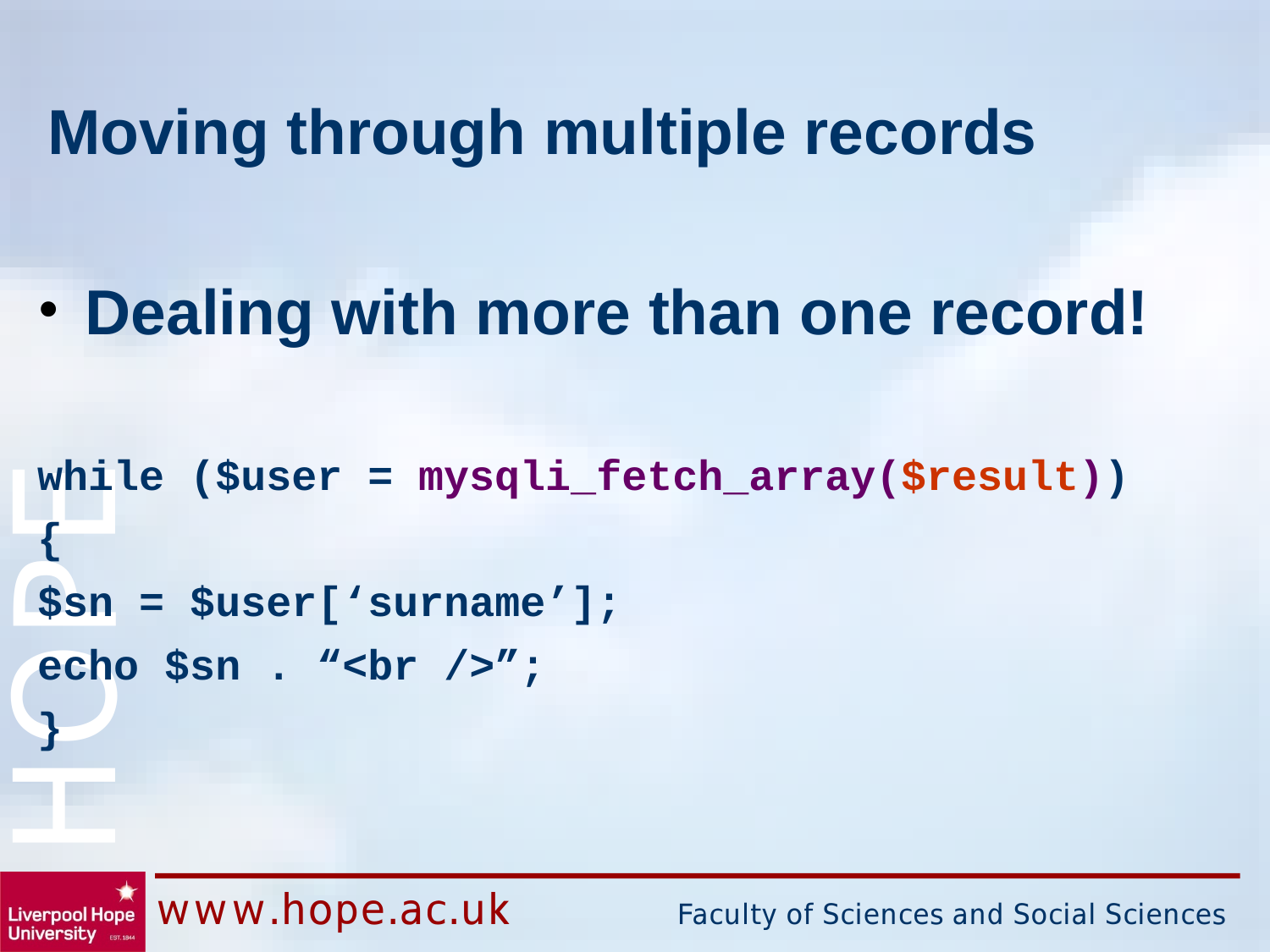

# Moving through multiple records
Dealing with more than one record!

while ($user = mysqli_fetch_array($result))
{
$sn = $user[‘surname’];
echo $sn . “<br />”;
}